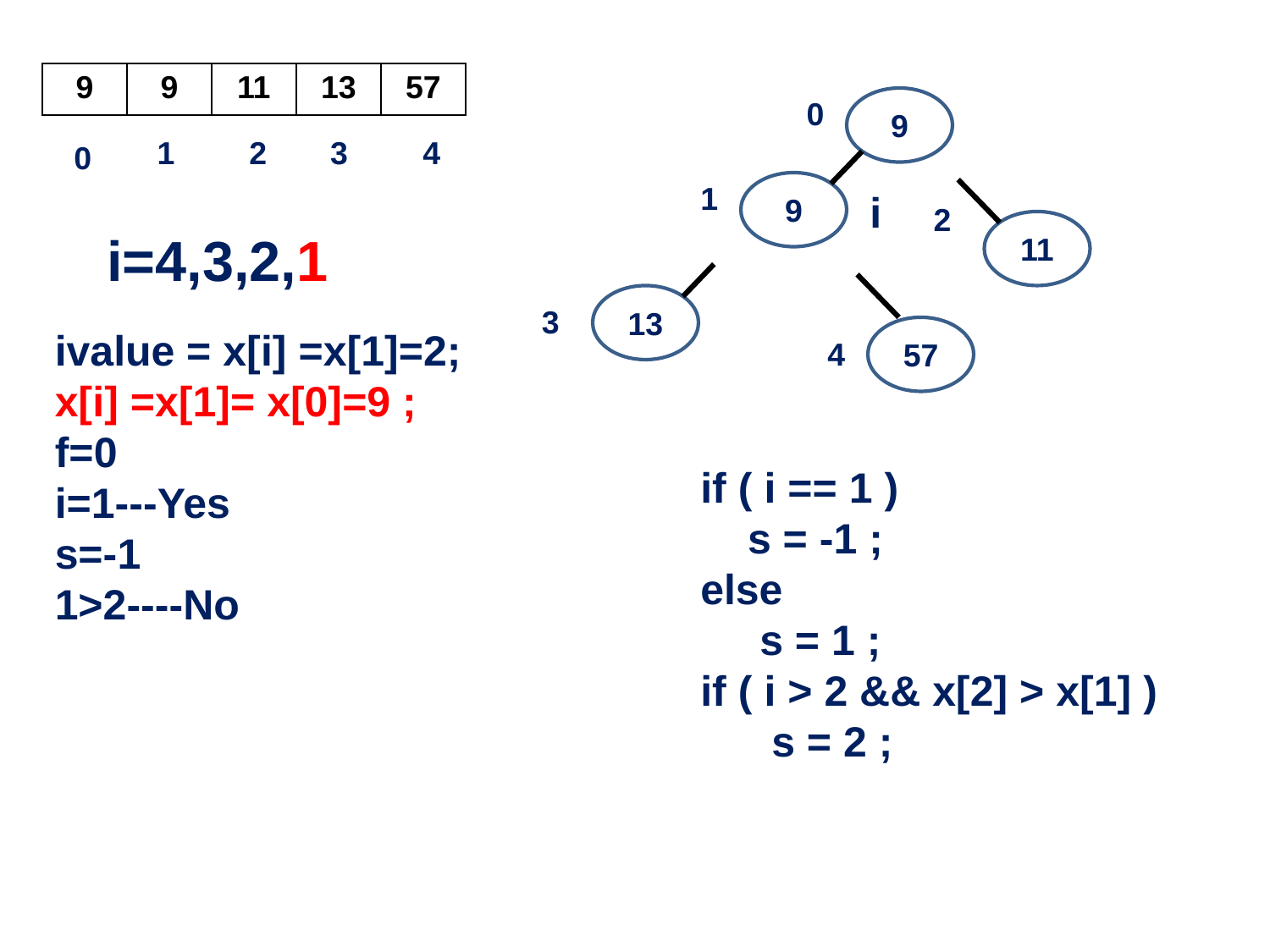

| 9 | 9 | 11 | 13 | 57 |
| --- | --- | --- | --- | --- |
0
9
1
2
3
4
0
1
9
i
2
11
i=4,3,2,1
13
3
ivalue = x[i] =x[1]=2;
x[i] =x[1]= x[0]=9 ;
f=0
i=1---Yes
s=-1
1>2----No
57
4
if ( i == 1 )
    s = -1 ;
else
     s = 1 ;
if ( i > 2 && x[2] > x[1] )
      s = 2 ;